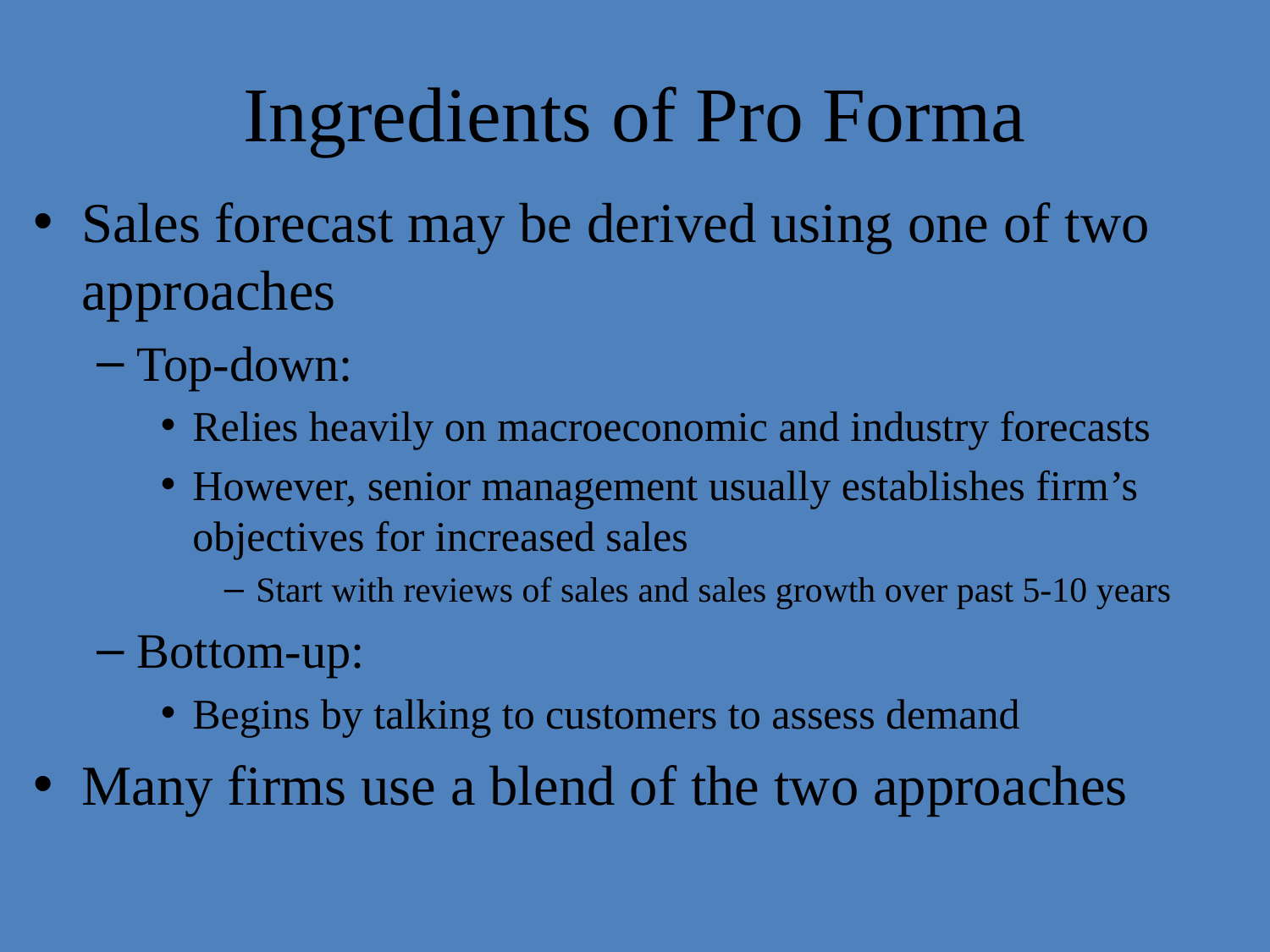

# Ingredients of Pro Forma
Sales forecast may be derived using one of two approaches
Top-down:
Relies heavily on macroeconomic and industry forecasts
However, senior management usually establishes firm’s objectives for increased sales
Start with reviews of sales and sales growth over past 5-10 years
Bottom-up:
Begins by talking to customers to assess demand
Many firms use a blend of the two approaches